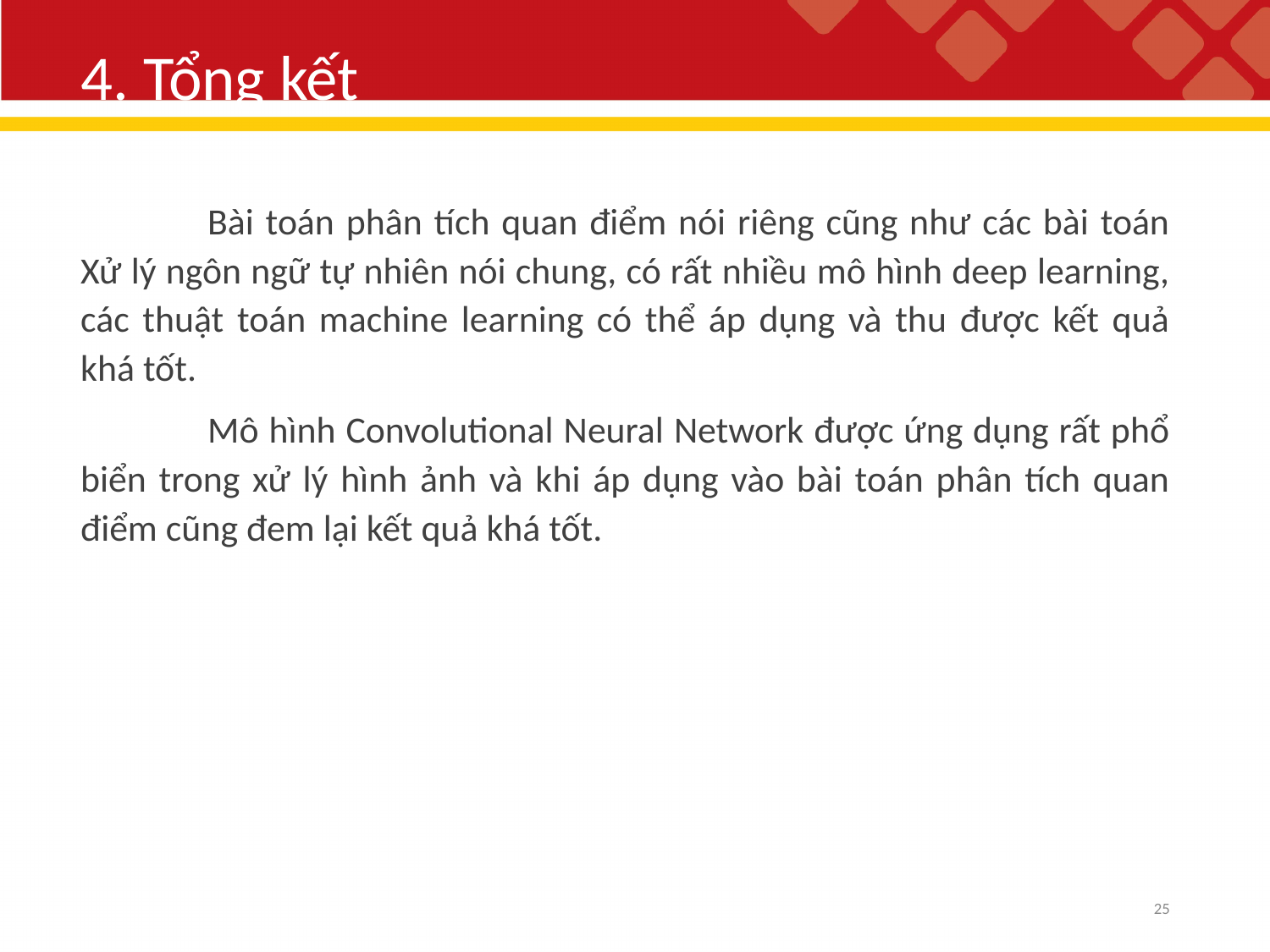

# 4. Tổng kết
	Bài toán phân tích quan điểm nói riêng cũng như các bài toán Xử lý ngôn ngữ tự nhiên nói chung, có rất nhiều mô hình deep learning, các thuật toán machine learning có thể áp dụng và thu được kết quả khá tốt.
	Mô hình Convolutional Neural Network được ứng dụng rất phổ biển trong xử lý hình ảnh và khi áp dụng vào bài toán phân tích quan điểm cũng đem lại kết quả khá tốt.
25